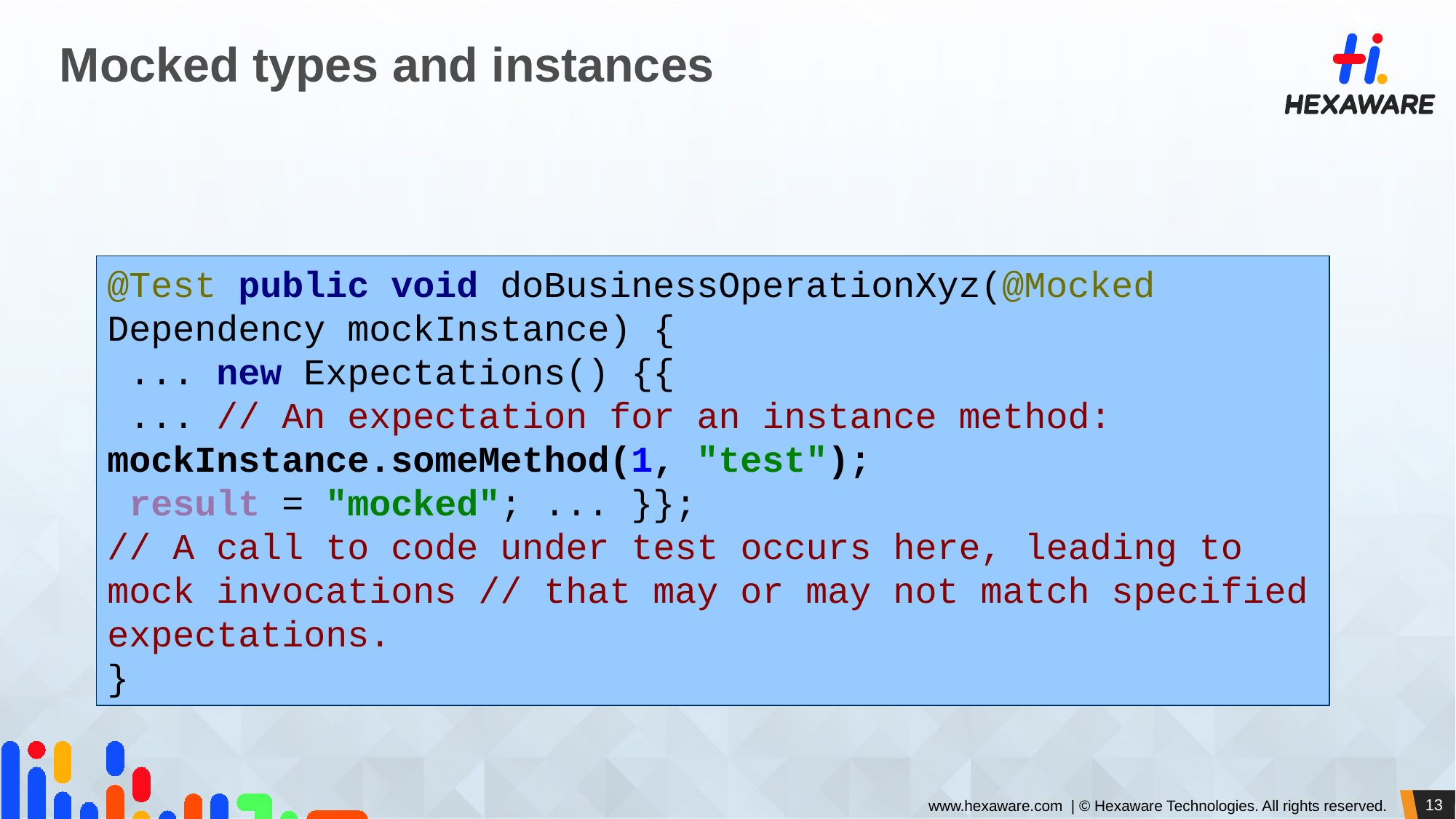

# Mocked types and instances

@Test public void doBusinessOperationXyz(@Mocked Dependency mockInstance) {
 ... new Expectations() {{
 ... // An expectation for an instance method: mockInstance.someMethod(1, "test");
 result = "mocked"; ... }};
// A call to code under test occurs here, leading to mock invocations // that may or may not match specified expectations.
}